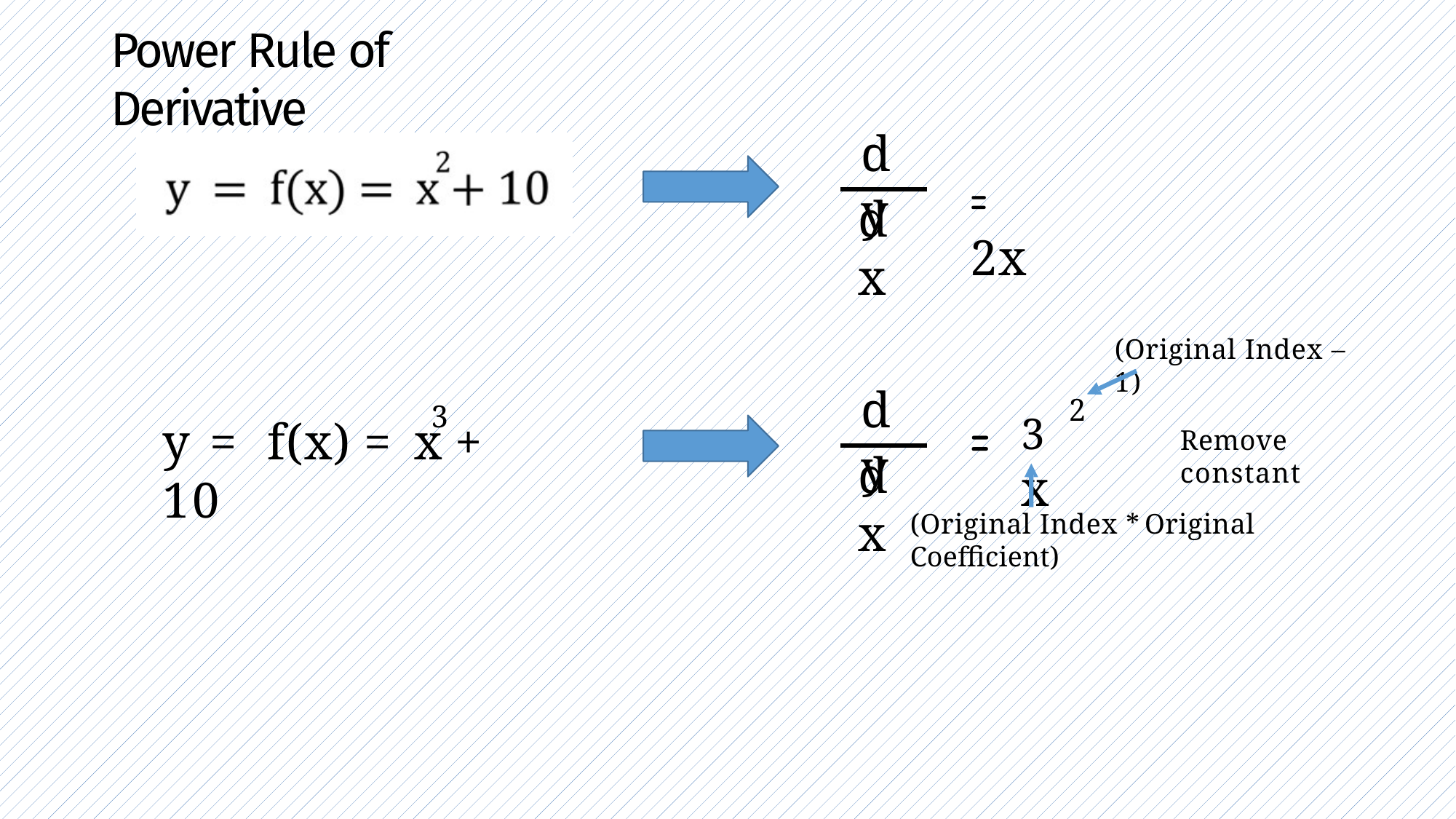

# Power Rule of Derivative
dy

=	2x

dx
(Original Index – 1)

dy
2
3
3x
y	=	f(x) =	x + 10
=
Remove constant
dx

(Original Index * Original Coefficient)